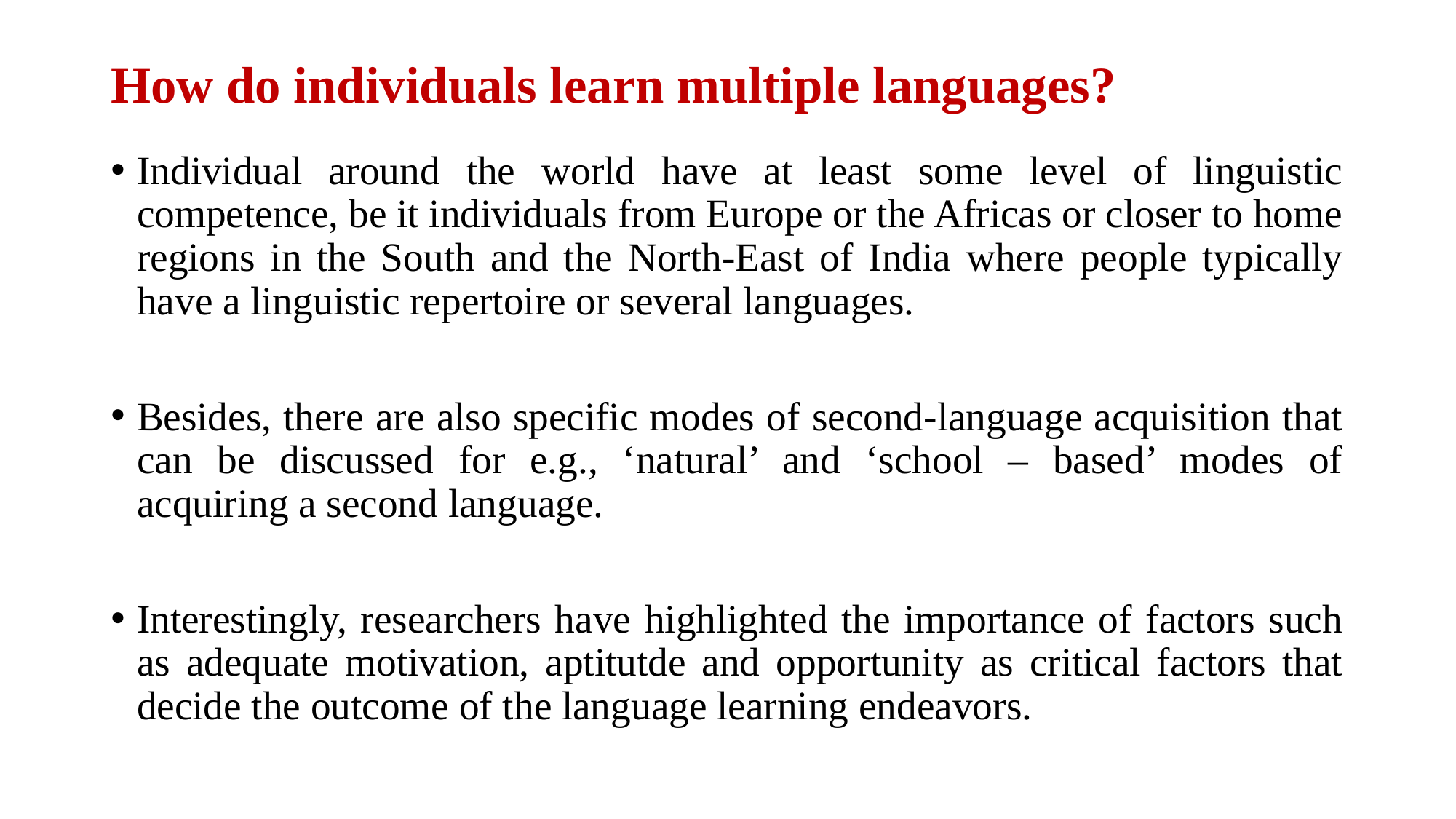

# How do individuals learn multiple languages?
Individual around the world have at least some level of linguistic competence, be it individuals from Europe or the Africas or closer to home regions in the South and the North-East of India where people typically have a linguistic repertoire or several languages.

Besides, there are also specific modes of second-language acquisition that can be discussed for e.g., ‘natural’ and ‘school – based’ modes of acquiring a second language.

Interestingly, researchers have highlighted the importance of factors such as adequate motivation, aptitutde and opportunity as critical factors that decide the outcome of the language learning endeavors.